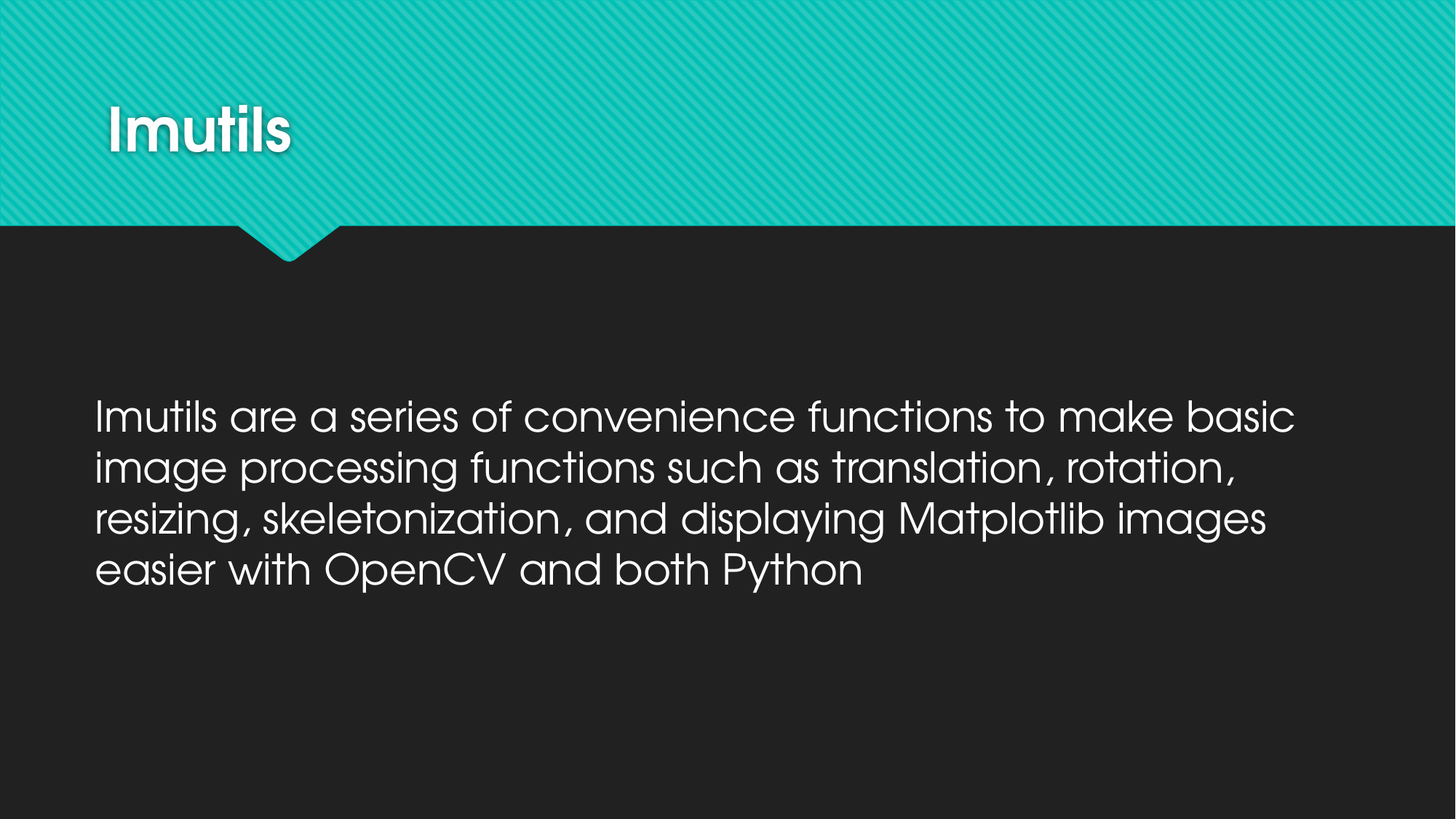

# Imutils
Imutils are a series of convenience functions to make basic image processing functions such as translation, rotation, resizing, skeletonization, and displaying Matplotlib images easier with OpenCV and both Python